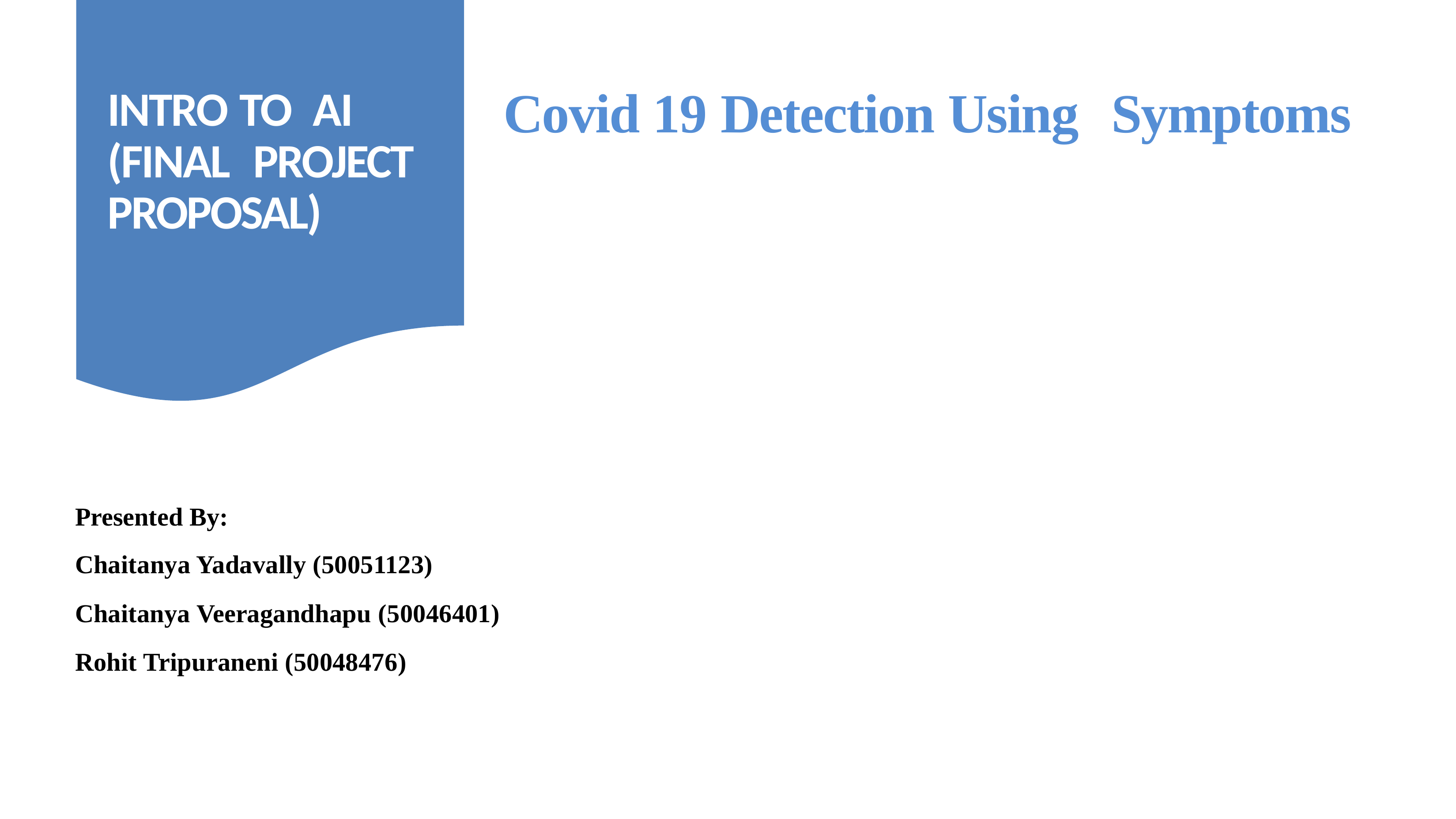

# INTRO TO  AI (FINAL   PROJECT PROPOSAL)
Covid 19 Detection Using    Symptoms
Presented By:
Chaitanya Yadavally (50051123)
Chaitanya Veeragandhapu (50046401)
Rohit Tripuraneni (50048476)